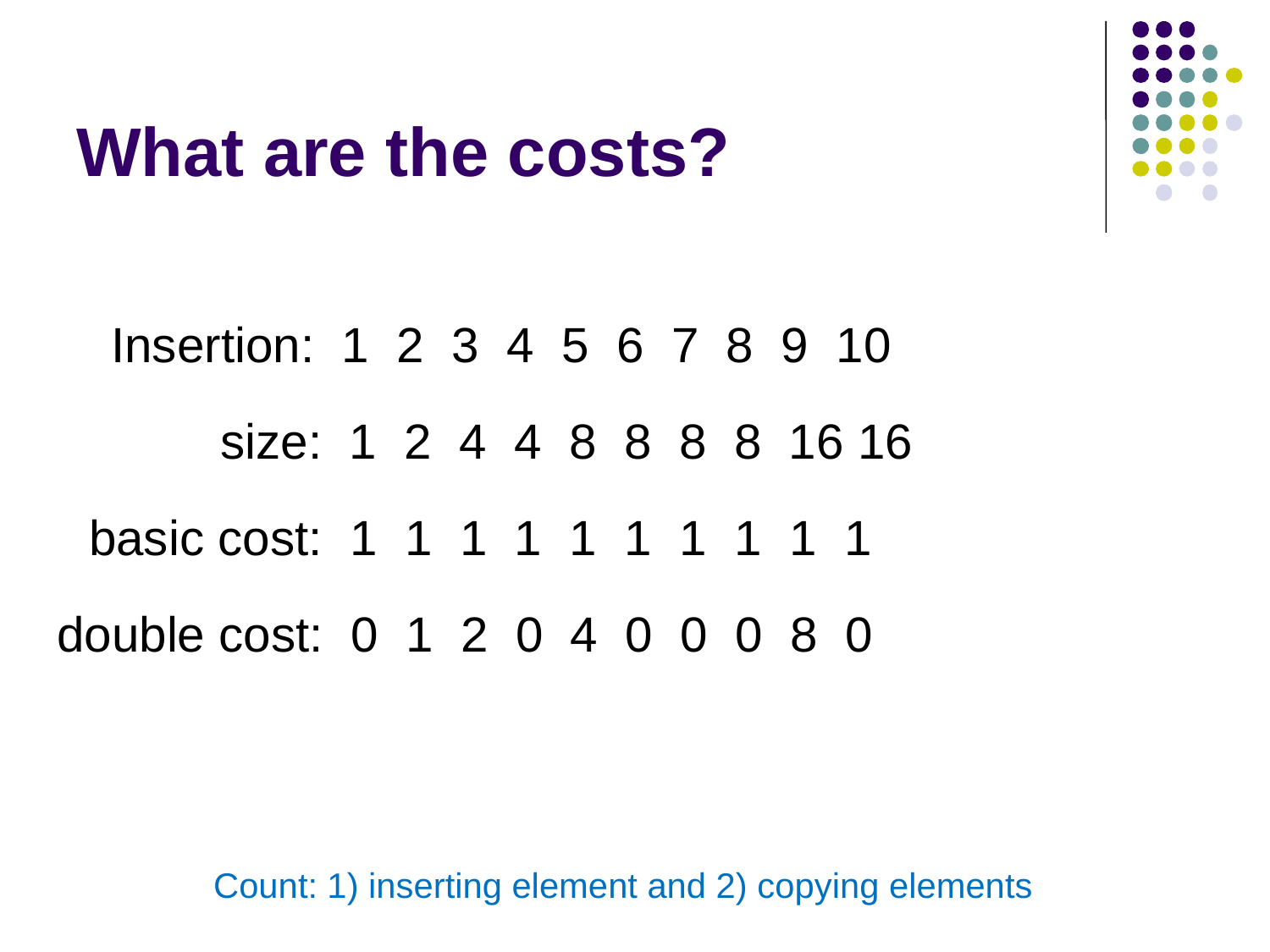

# What are the costs?
Insertion:  1  2  3  4  5  6  7  8  9  10
size:  1  2  4  4  8  8  8  8  16 16
basic cost:  1  1  1  1  1  1  1  1  1  1
double cost:  0  1  2  0  4  0  0  0  8  0
Count: 1) inserting element and 2) copying elements